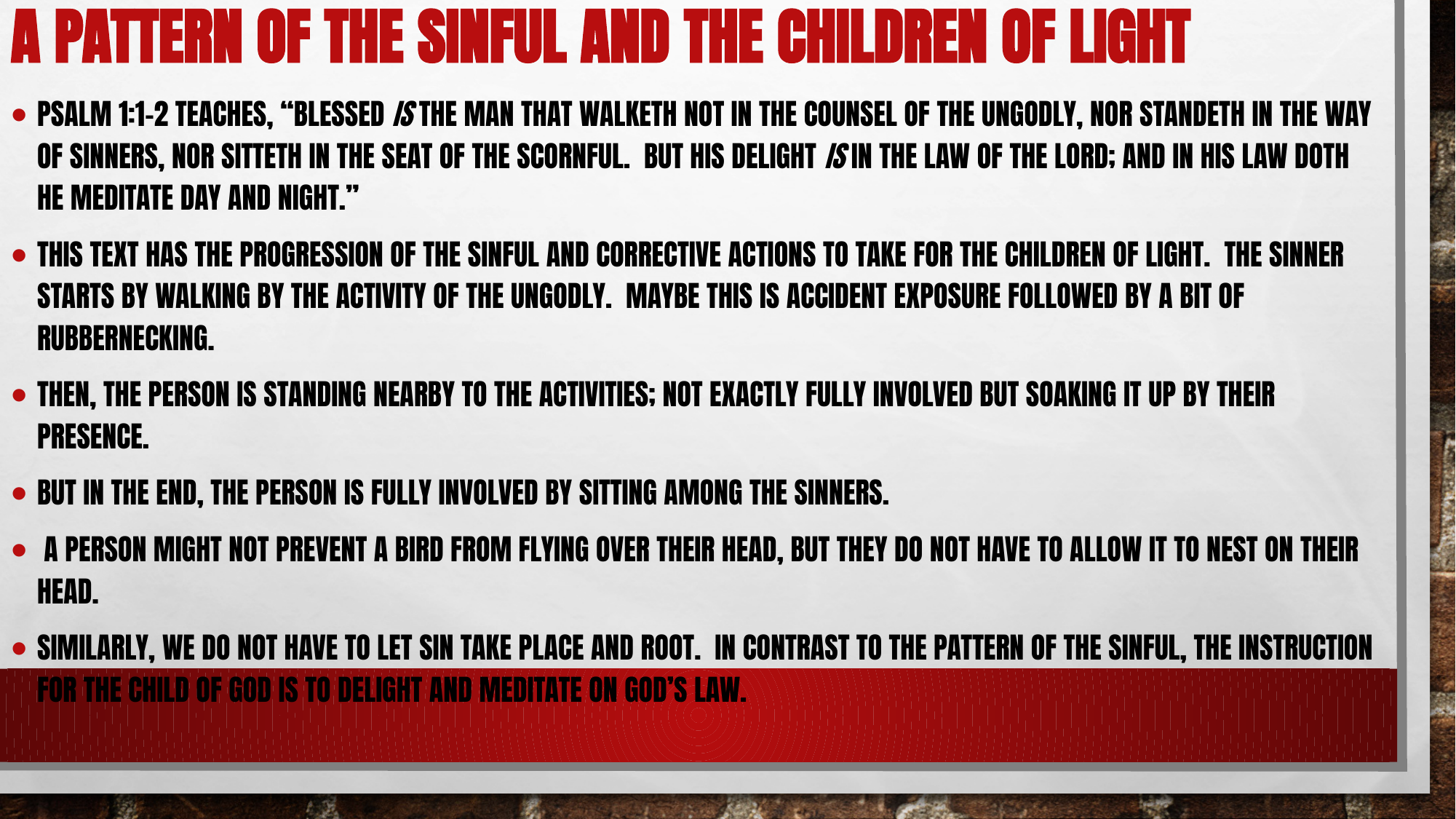

# A Pattern of the Sinful and the Children of Light
Psalm 1:1-2 teaches, “Blessed is the man that walketh not in the counsel of the ungodly, nor standeth in the way of sinners, nor sitteth in the seat of the scornful.  But his delight is in the law of the LORD; and in his law doth he meditate day and night.”
This text has the progression of the sinful and corrective actions to take for the children of Light.  The sinner starts by walking by the activity of the ungodly.  Maybe this is accident exposure followed by a bit of rubbernecking.
Then, the person is standing nearby to the activities; Not exactly fully involved but soaking it up by their presence.
But in the end, the person is fully involved by sitting among the sinners.
 A person might not prevent a bird from flying over their head, but they do not have to allow it to nest on their head.
Similarly, we do not have to let sin take place and root.  In contrast to the pattern of the sinful, the instruction for the child of God is to delight and meditate on God’s law.